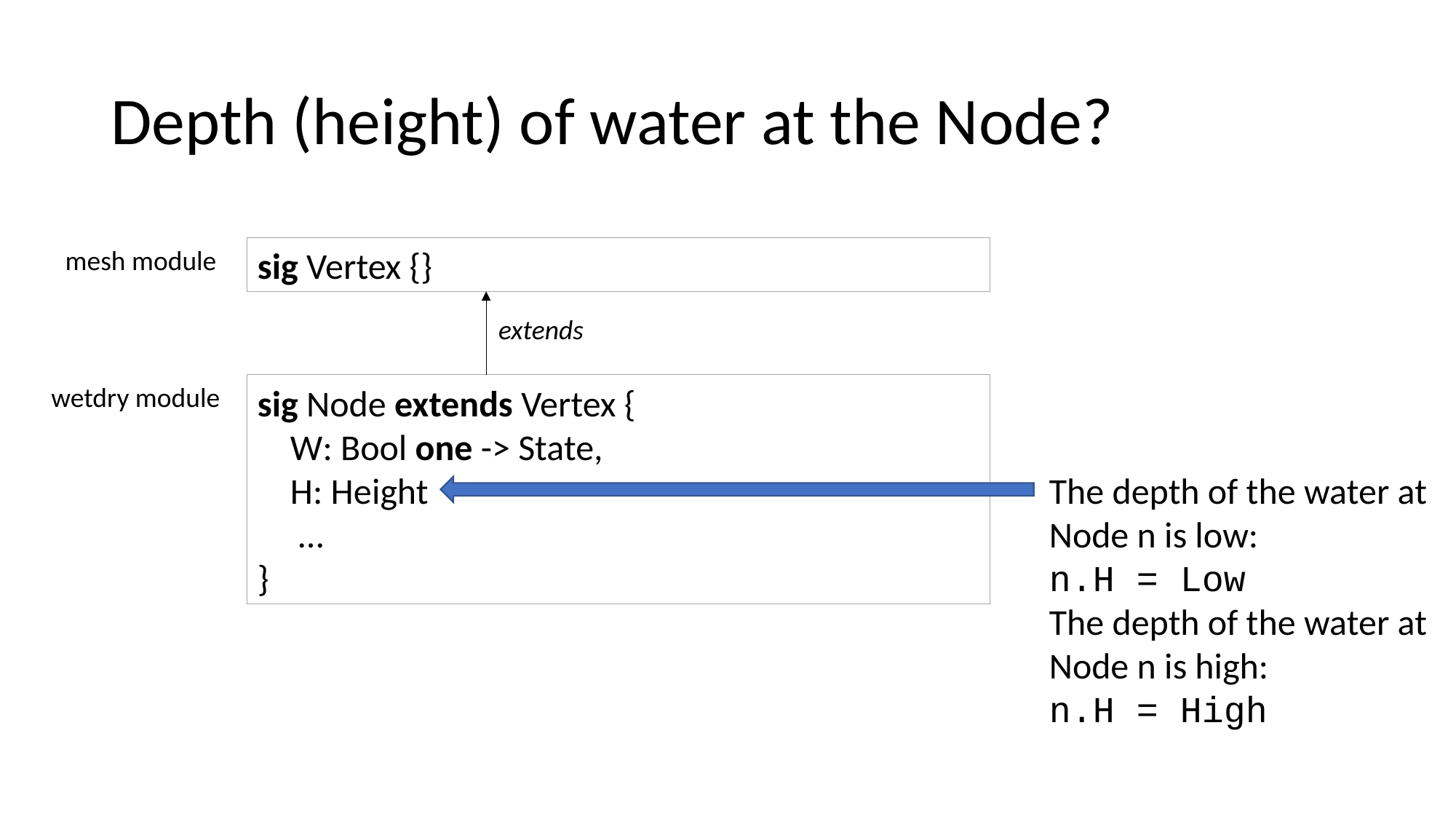

# Depth (height) of water at the Node?
mesh module
sig Vertex {}
extends
wetdry module
sig Node extends Vertex {
    W: Bool one -> State,
    H: Height
     …
}
The depth of the water at Node n is low:
n.H = Low
The depth of the water at Node n is high:
n.H = High